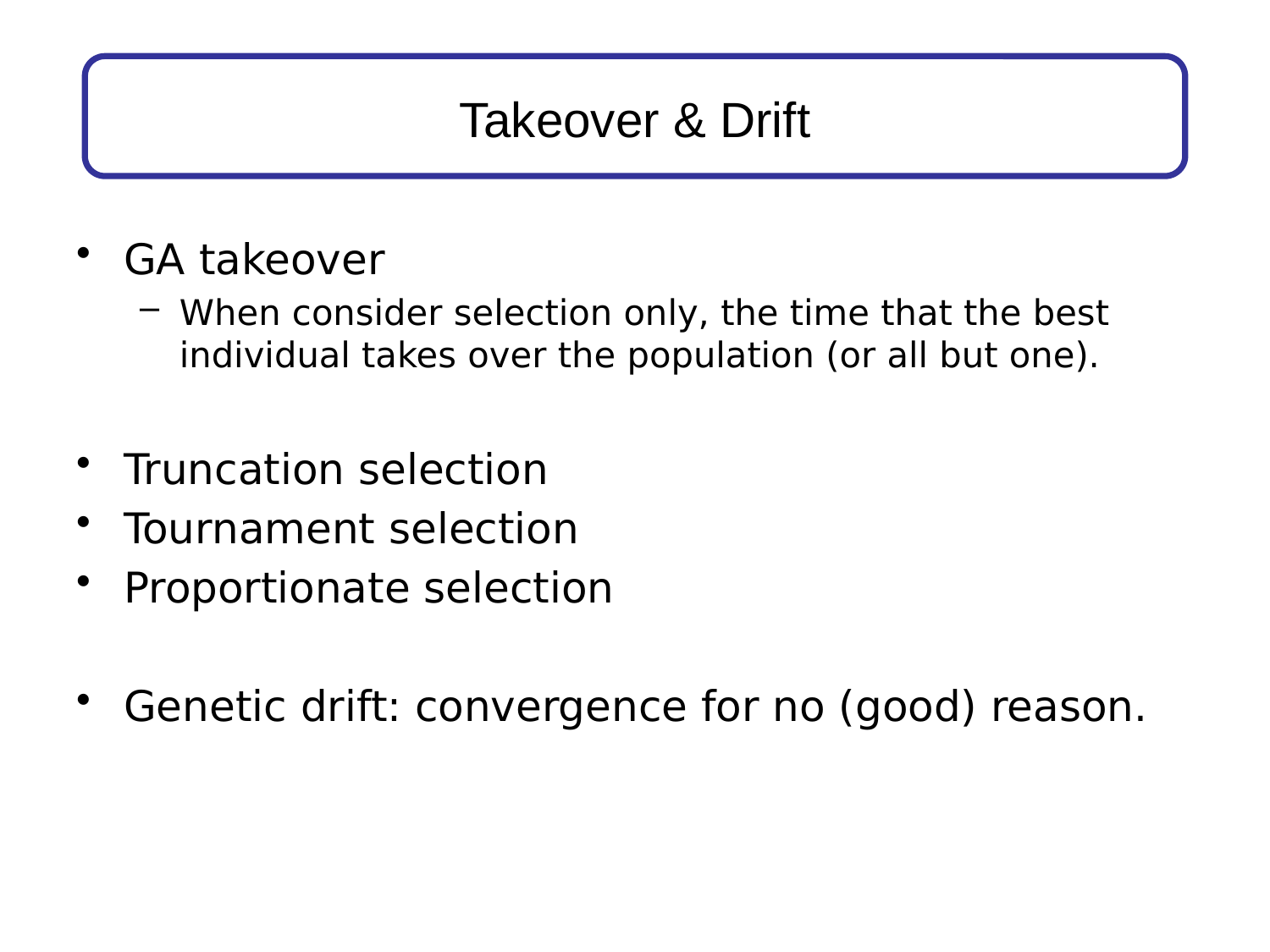

# Takeover & Drift
GA takeover
When consider selection only, the time that the best individual takes over the population (or all but one).

Truncation selection
Tournament selection
Proportionate selection

Genetic drift: convergence for no (good) reason.